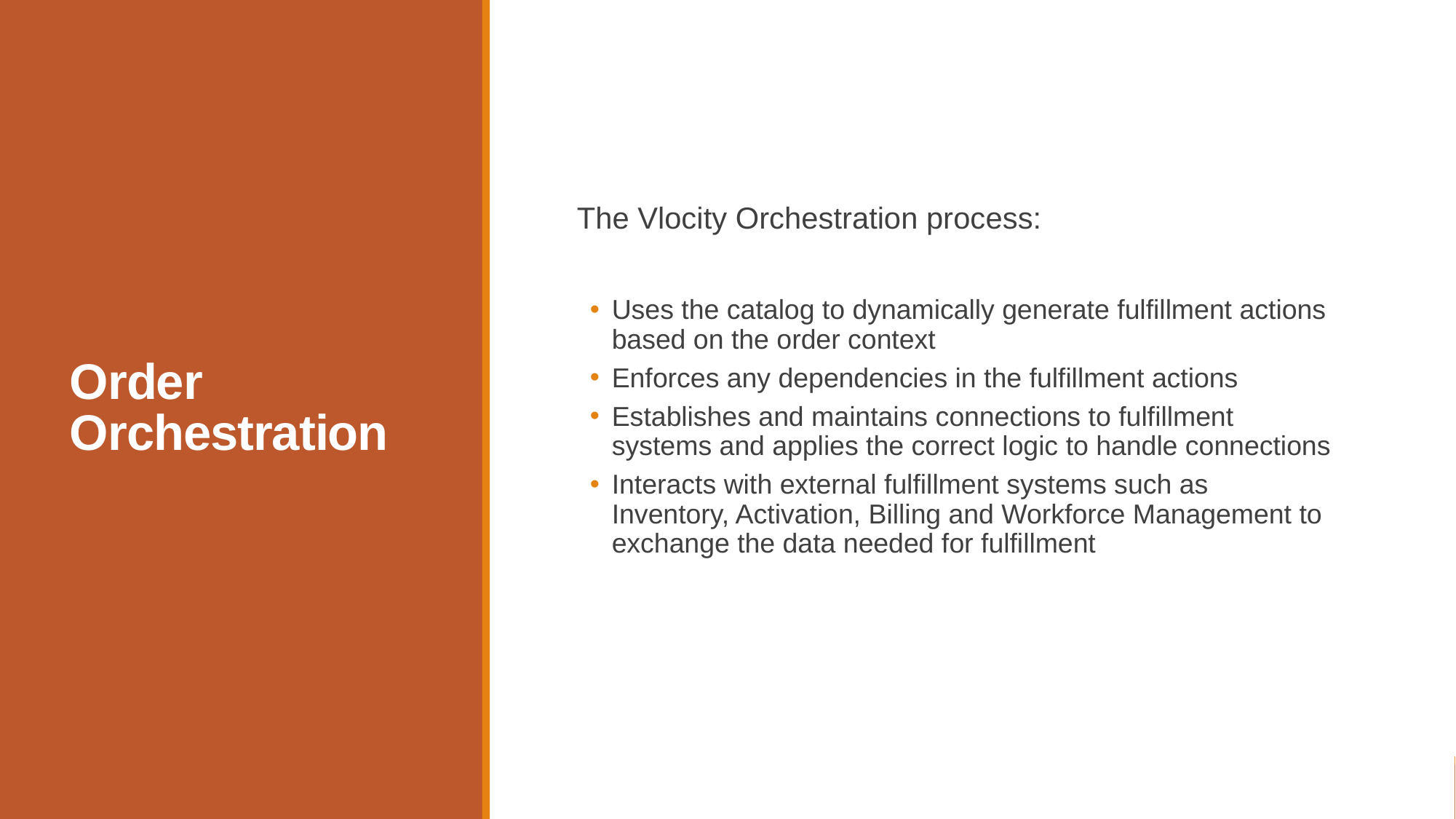

# Order Orchestration
The Vlocity Orchestration process:

Uses the catalog to dynamically generate fulfillment actions based on the order context
Enforces any dependencies in the fulfillment actions
Establishes and maintains connections to fulfillment systems and applies the correct logic to handle connections
Interacts with external fulfillment systems such as Inventory, Activation, Billing and Workforce Management to exchange the data needed for fulfillment